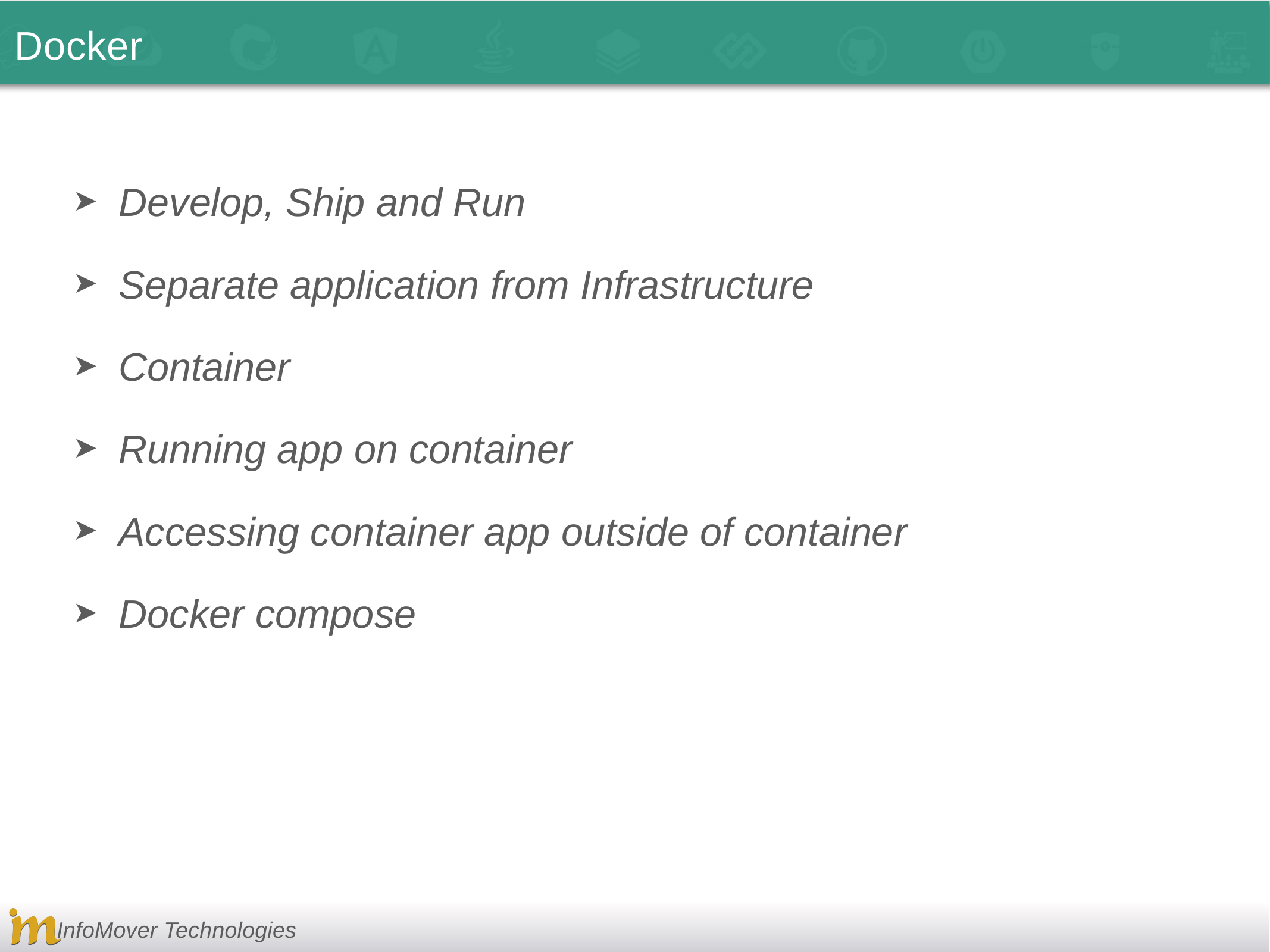

Docker
Develop, Ship and Run
Separate application from Infrastructure
Container
Running app on container
Accessing container app outside of container
Docker compose